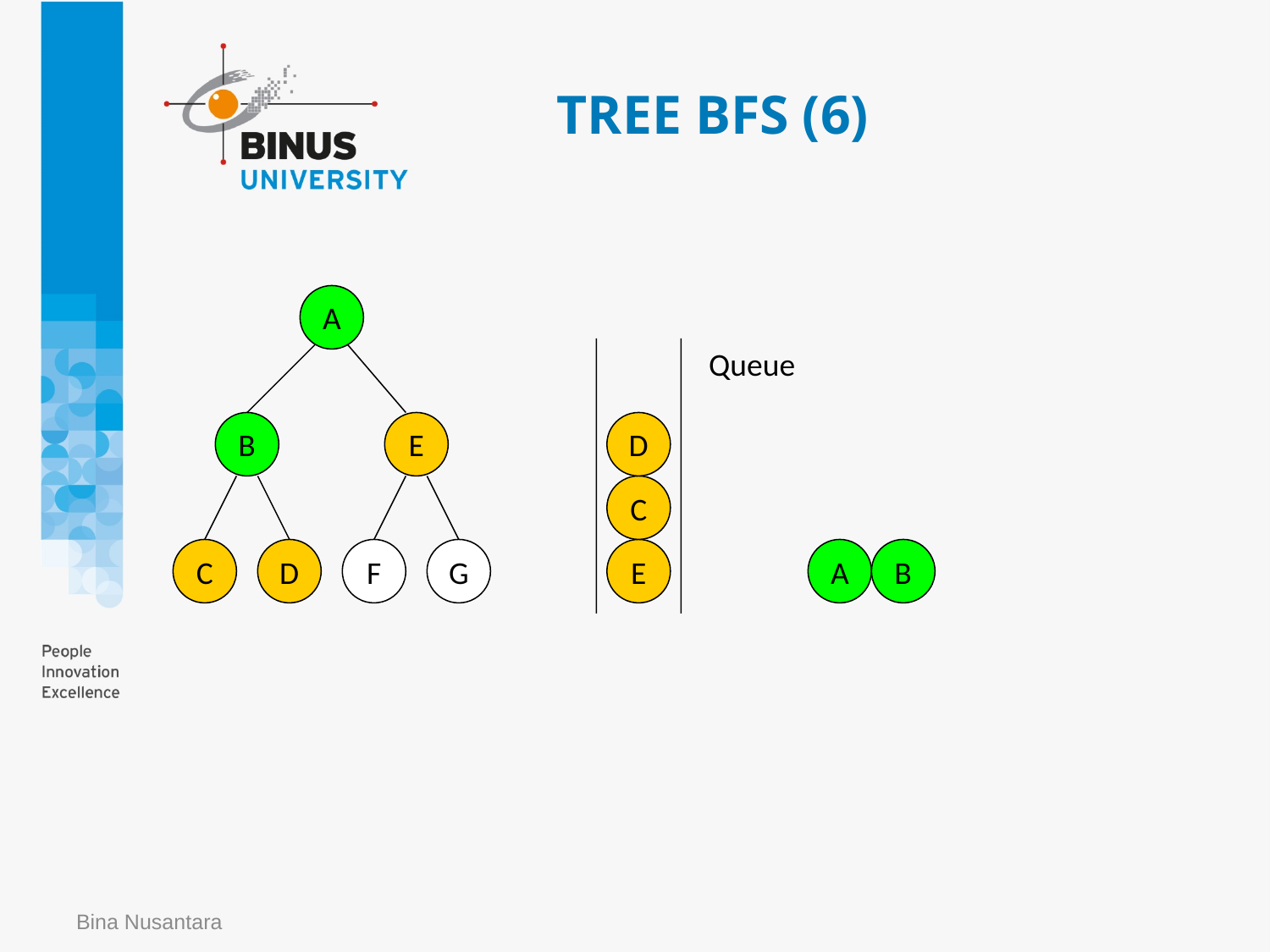

# TREE BFS (6)
A

B
E

C
D
F
G

D
C
E
Queue
A
B
Bina Nusantara